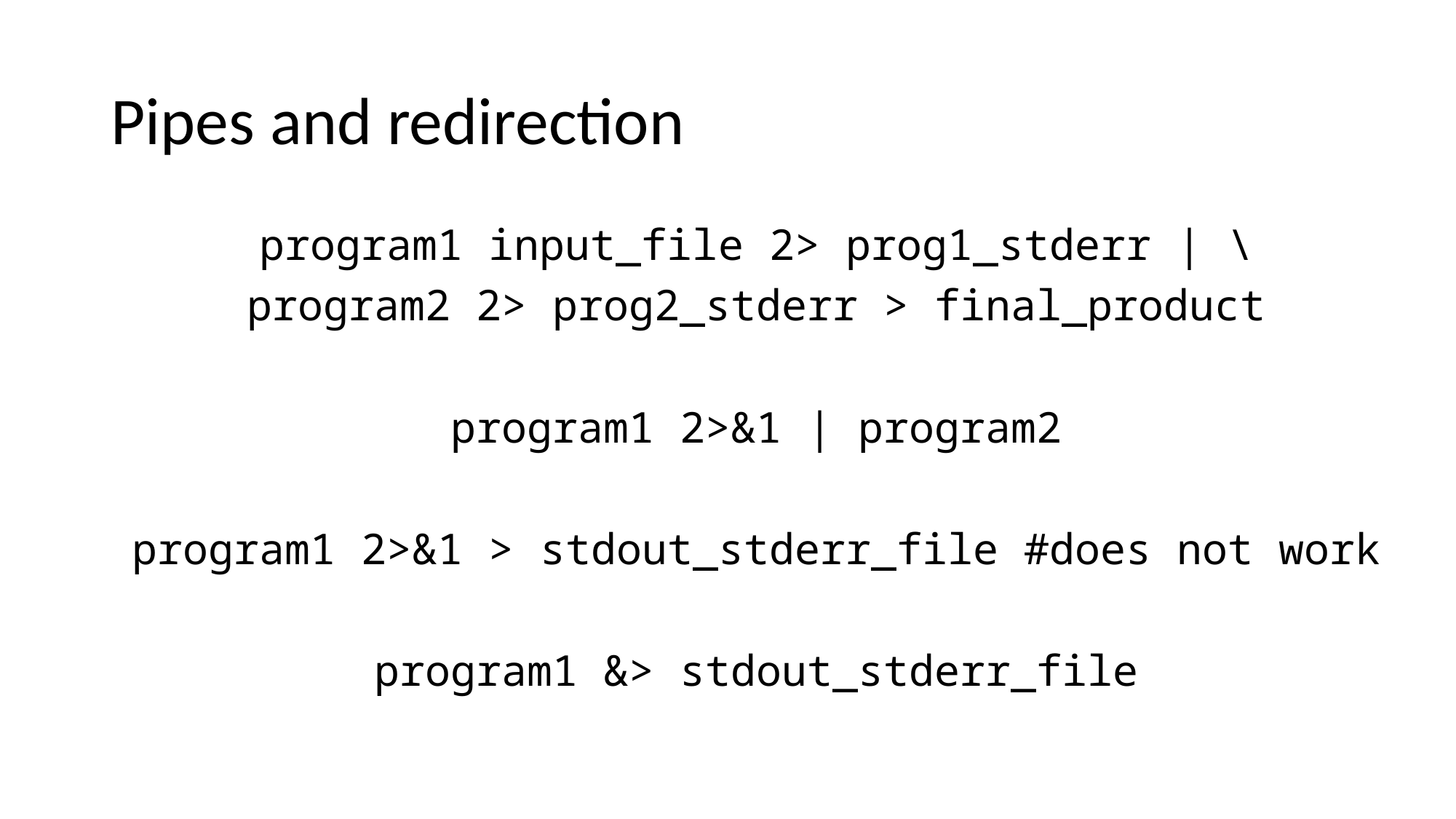

# Pipes and redirection
program1 input_file 2> prog1_stderr | \
program2 2> prog2_stderr > final_product

program1 2>&1 | program2

program1 2>&1 > stdout_stderr_file #does not work

program1 &> stdout_stderr_file